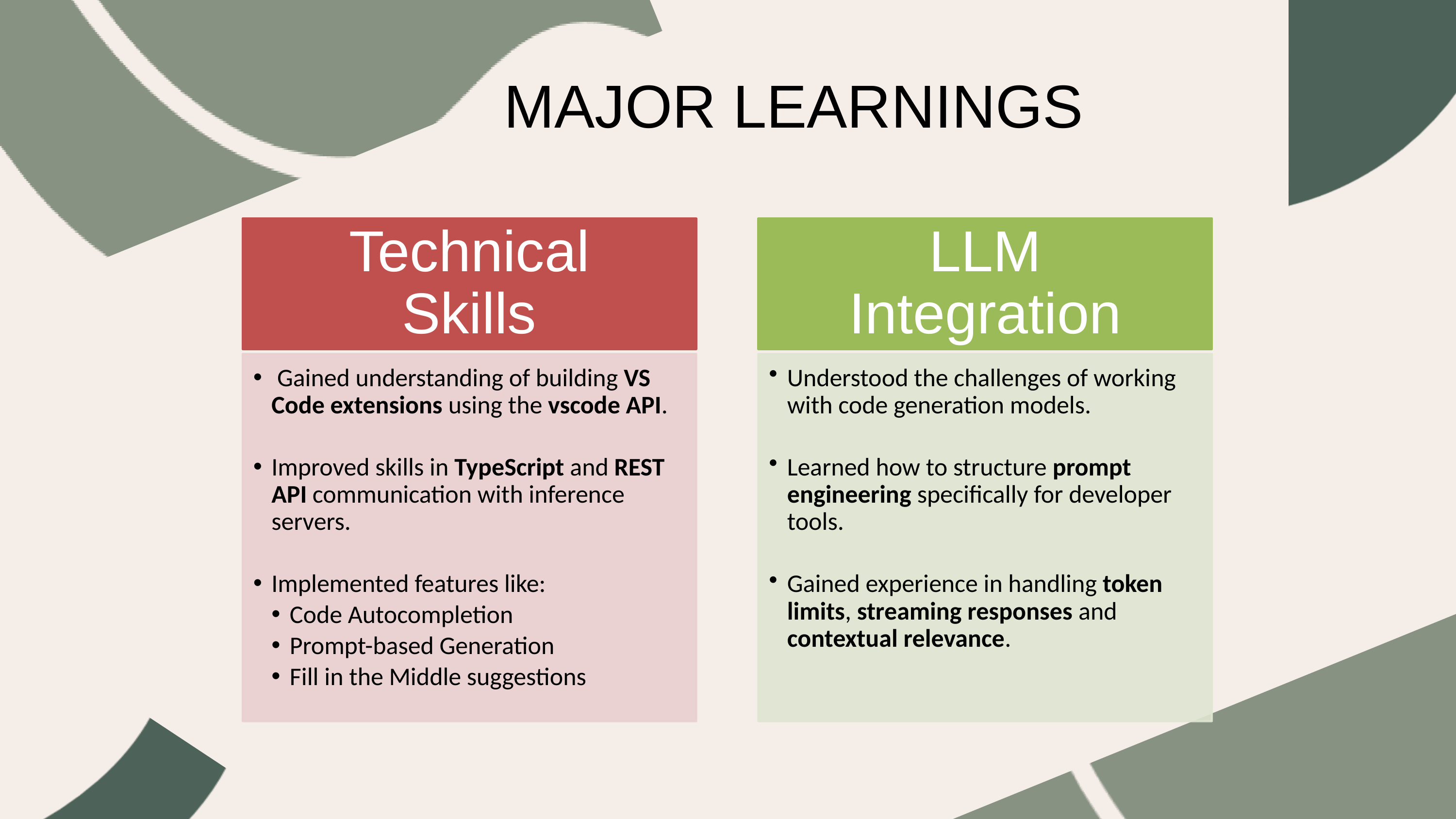

MAJOR LEARNINGS
Technical Skills
 Gained understanding of building VS Code extensions using the vscode API.

Improved skills in TypeScript and REST API communication with inference servers.

Implemented features like:
Code Autocompletion
Prompt-based Generation
Fill in the Middle suggestions
LLM Integration
Understood the challenges of working with code generation models.

Learned how to structure prompt engineering specifically for developer tools.

Gained experience in handling token limits, streaming responses and contextual relevance.